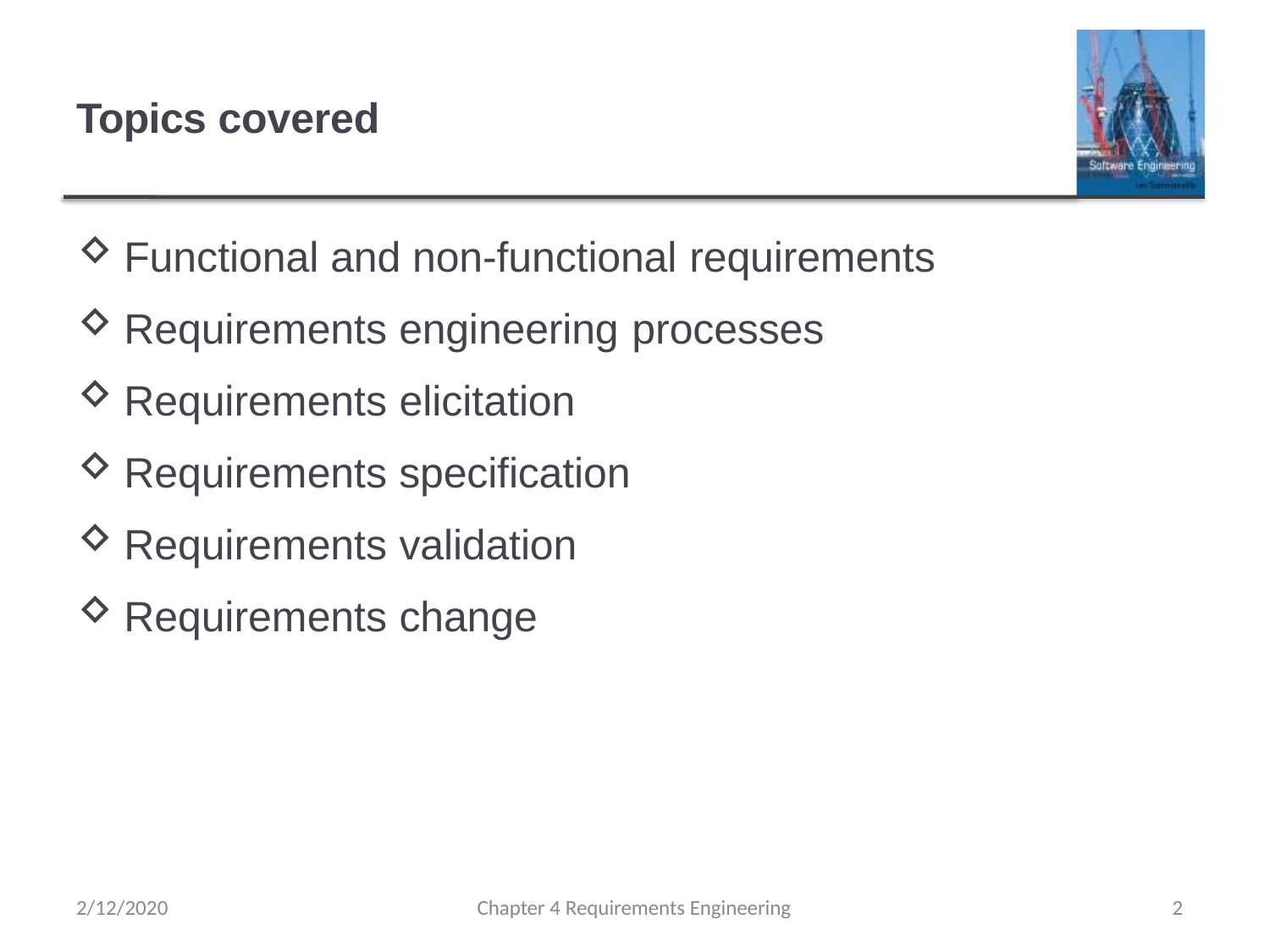

Topics covered

Functional and non-functional requirements
Requirements engineering processes
Requirements elicitation
Requirements specification
Requirements validation
Requirements change
2/12/2020
Chapter 4 Requirements Engineering
2